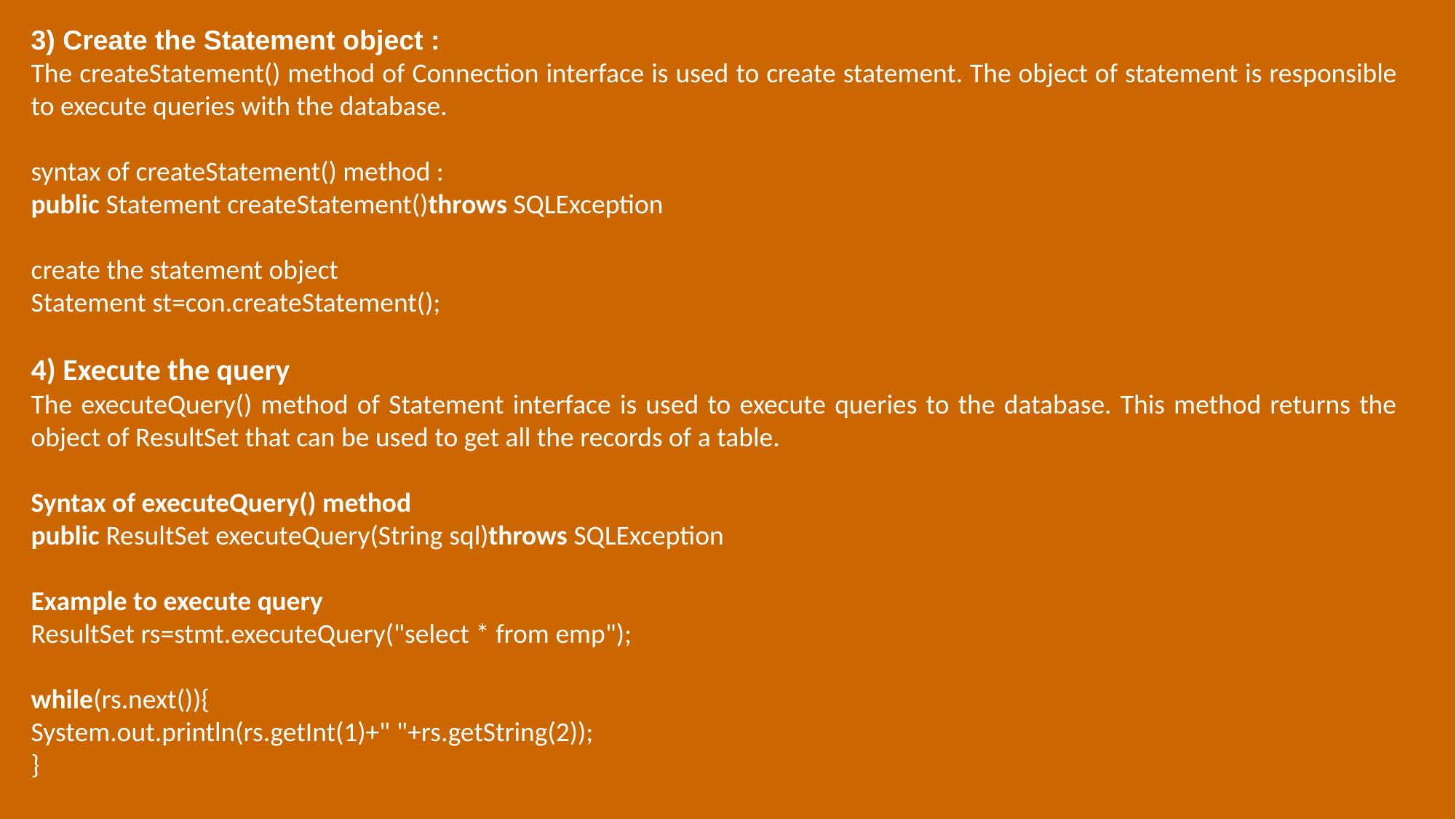

3) Create the Statement object :
The createStatement() method of Connection interface is used to create statement. The object of statement is responsible to execute queries with the database.

syntax of createStatement() method :
public Statement createStatement()throws SQLException

create the statement object
Statement st=con.createStatement();

4) Execute the query
The executeQuery() method of Statement interface is used to execute queries to the database. This method returns the object of ResultSet that can be used to get all the records of a table.

Syntax of executeQuery() method
public ResultSet executeQuery(String sql)throws SQLException

Example to execute query
ResultSet rs=stmt.executeQuery("select * from emp");

while(rs.next()){
System.out.println(rs.getInt(1)+" "+rs.getString(2));
}